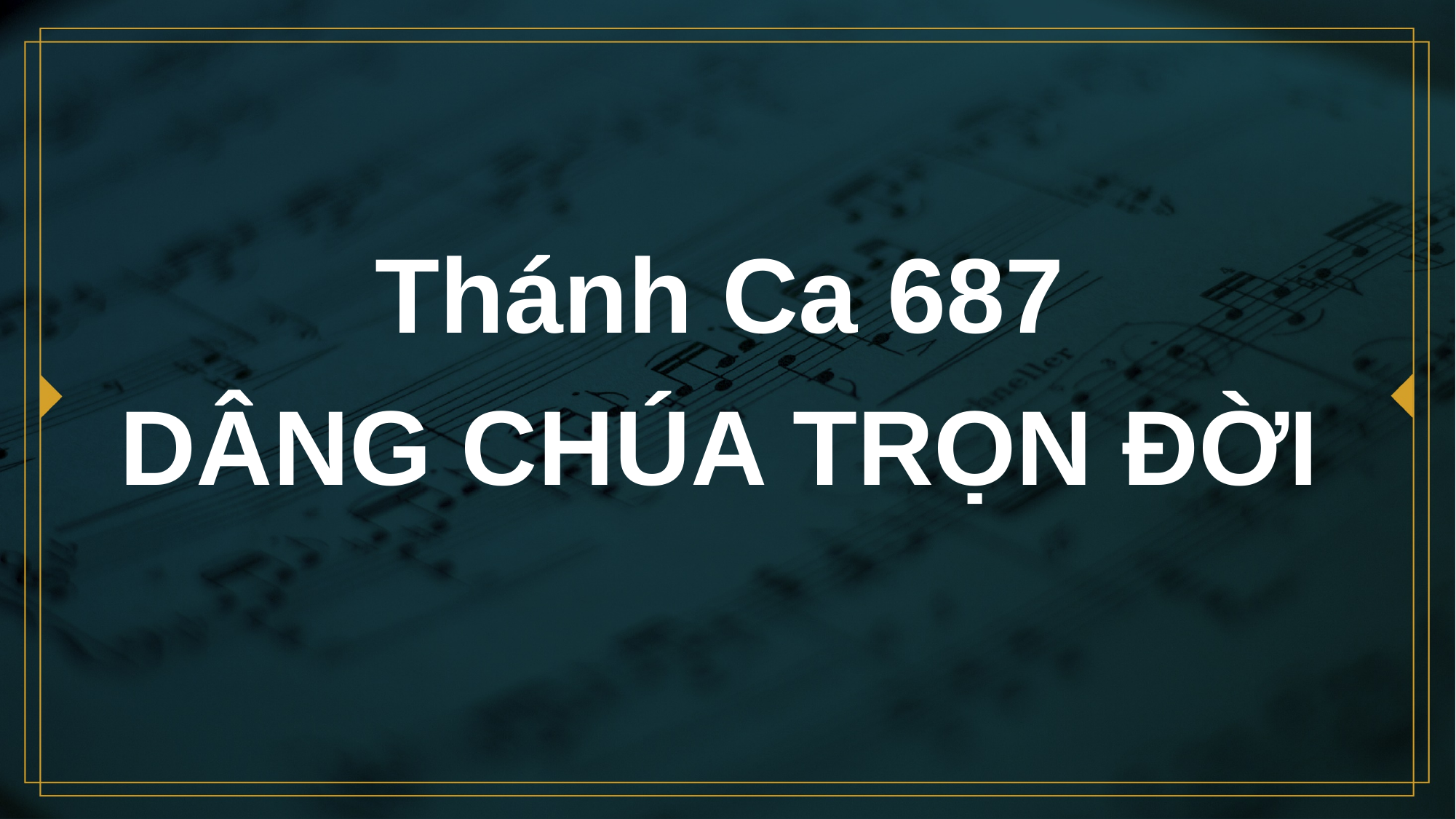

# Thánh Ca 687 DÂNG CHÚA TRỌN ĐỜI